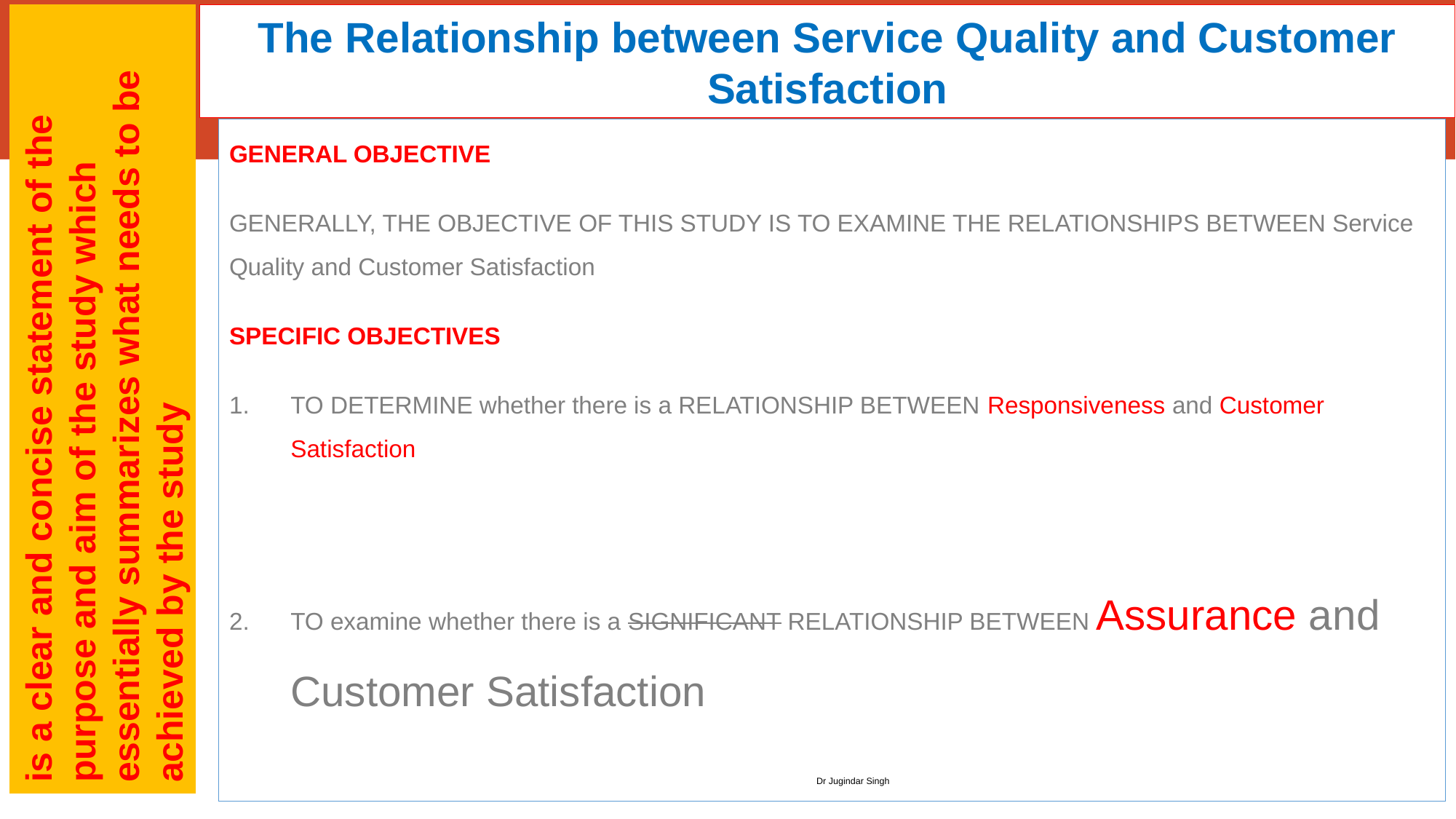

The Relationship between Service Quality and Customer Satisfaction
GENERAL OBJECTIVE
GENERALLY, THE OBJECTIVE OF THIS STUDY IS TO EXAMINE THE RELATIONSHIPS BETWEEN Service Quality and Customer Satisfaction
SPECIFIC OBJECTIVES
TO DETERMINE whether there is a RELATIONSHIP BETWEEN Responsiveness and Customer Satisfaction

TO examine whether there is a SIGNIFICANT RELATIONSHIP BETWEEN Assurance and Customer Satisfaction
is a clear and concise statement of the purpose and aim of the study which essentially summarizes what needs to be achieved by the study
Dr Jugindar Singh